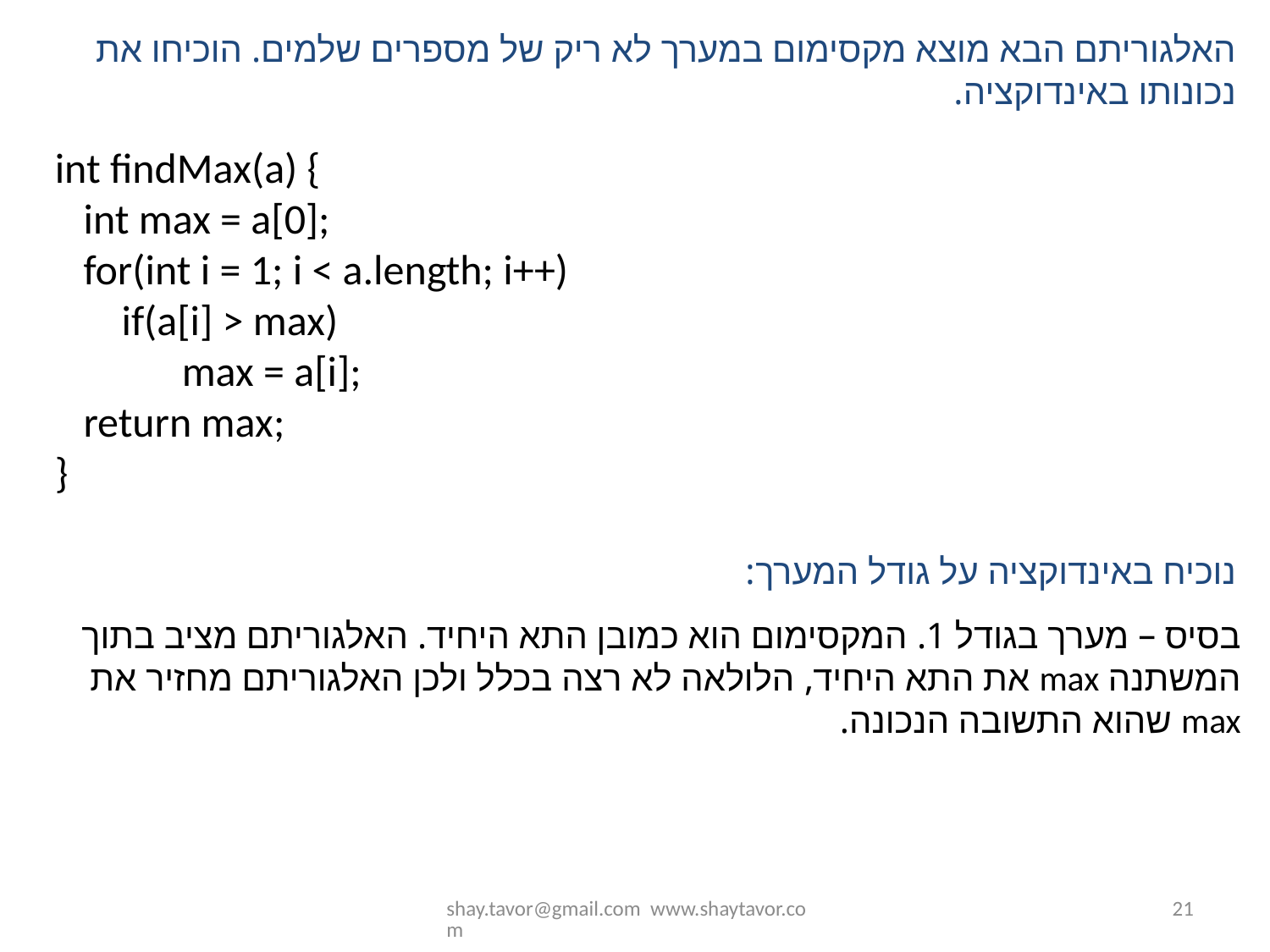

האלגוריתם הבא מוצא מקסימום במערך לא ריק של מספרים שלמים. הוכיחו את נכונותו באינדוקציה.
int findMax(a) {
   int max = a[0];
   for(int i = 1; i < a.length; i++)
       if(a[i] > max)
	max = a[i];
   return max;
}
נוכיח באינדוקציה על גודל המערך:
בסיס – מערך בגודל 1. המקסימום הוא כמובן התא היחיד. האלגוריתם מציב בתוך המשתנה max את התא היחיד, הלולאה לא רצה בכלל ולכן האלגוריתם מחזיר את max שהוא התשובה הנכונה.
shay.tavor@gmail.com  www.shaytavor.com
21